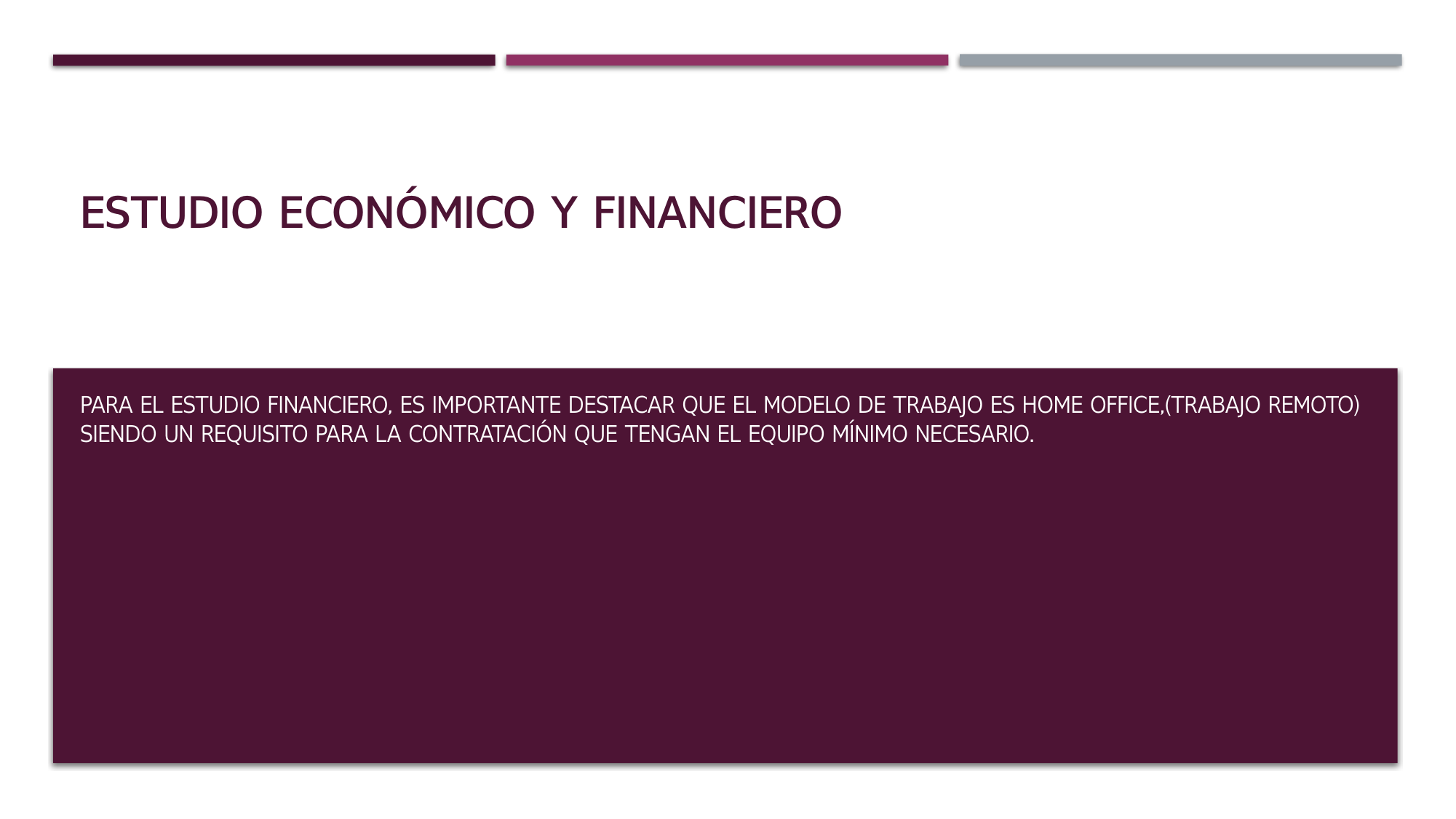

# Estudio Económico y Financiero
Para el estudio financiero, es importante destacar que el modelo de trabajo es HOME Office,(trabajo remoto) siendo un requisito para la contratación que tengan el equipo mínimo necesario.